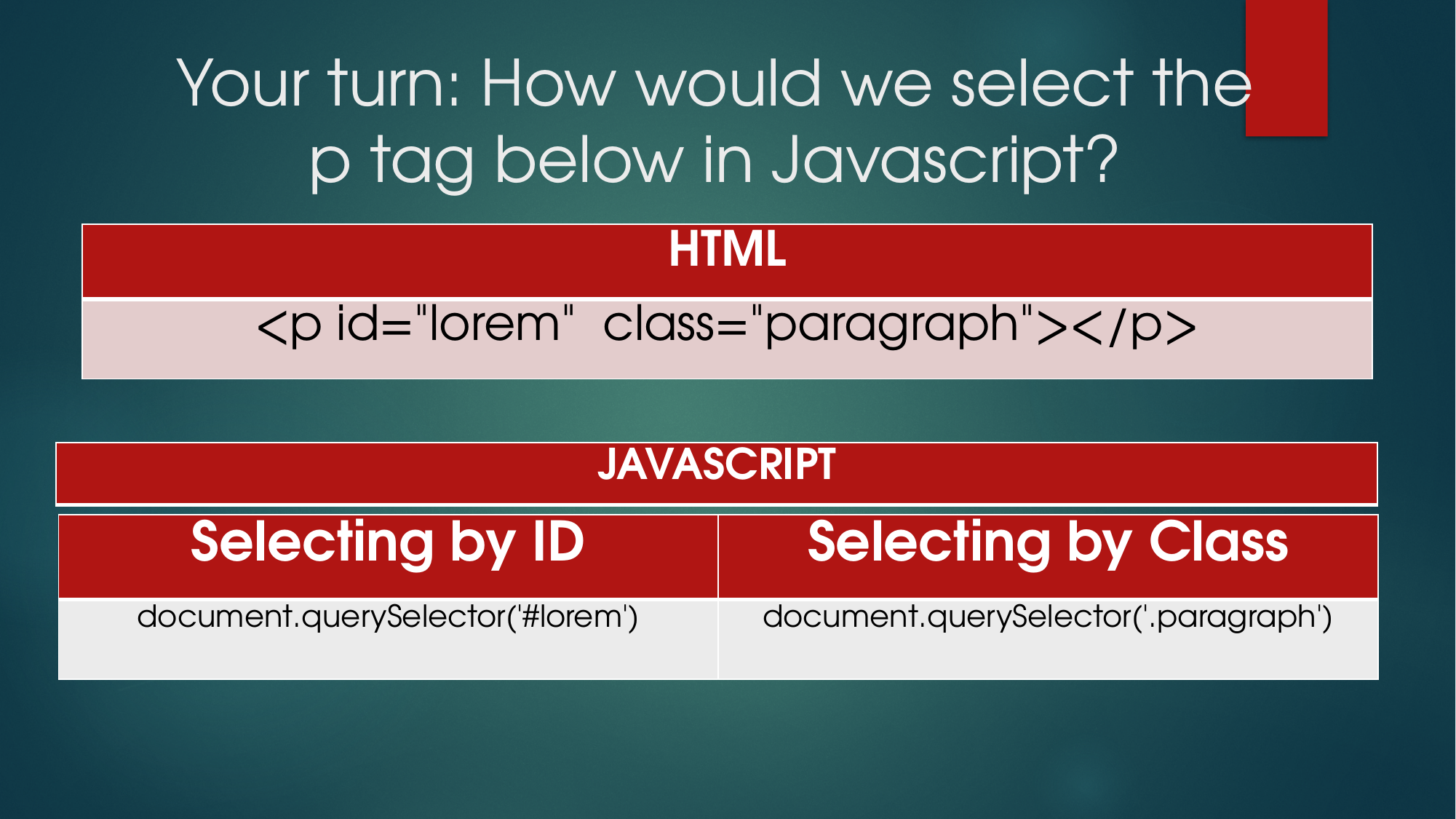

# Your turn: How would we select the p tag below in Javascript?
| HTML |
| --- |
| <p id="lorem"  class="paragraph"></p> |
| JAVASCRIPT |
| --- |
| Selecting by ID | Selecting by Class |
| --- | --- |
| document.querySelector('#lorem') | document.querySelector('.paragraph') |